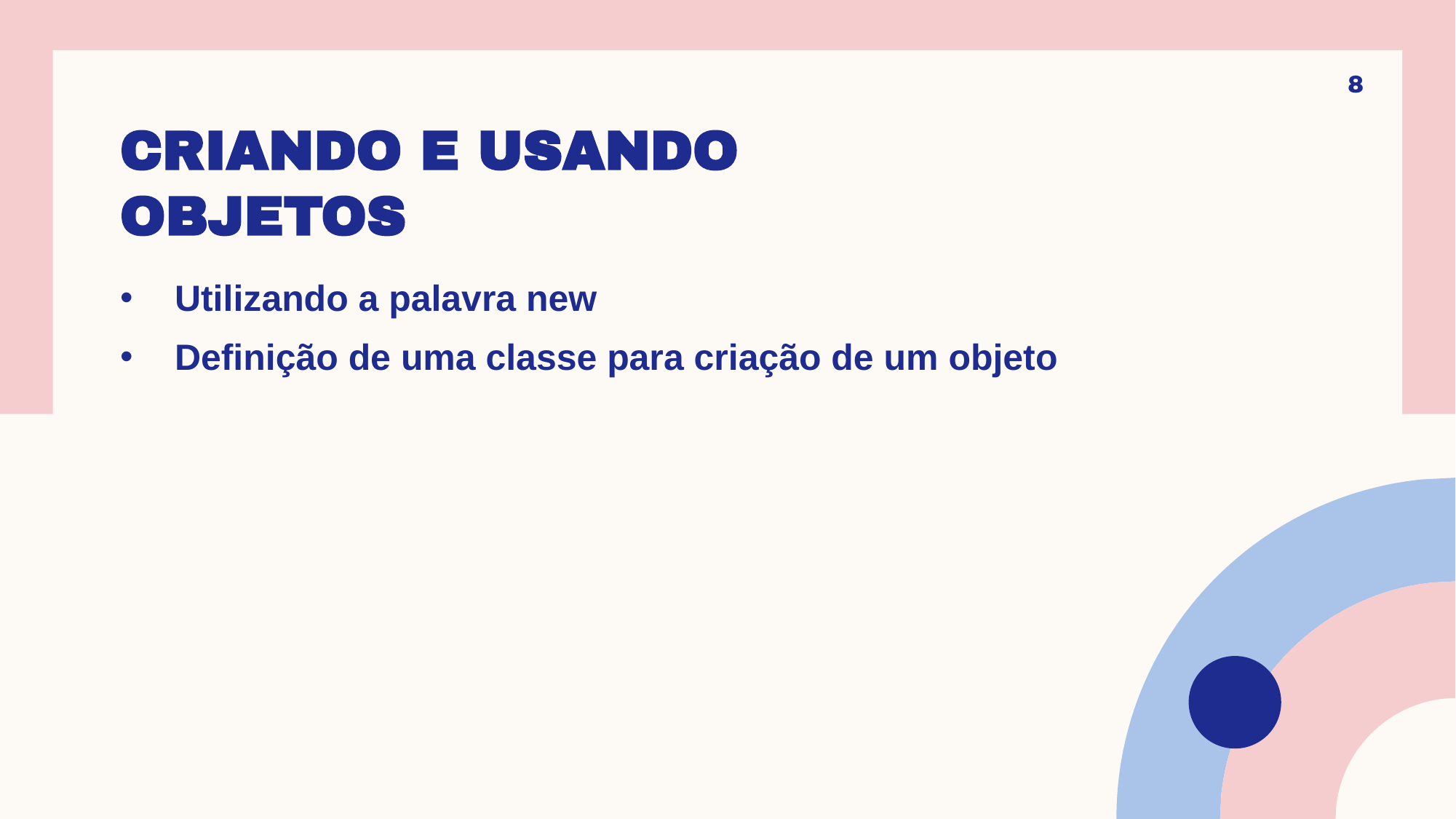

8
# Criando e Usando Objetos
Utilizando a palavra new
Definição de uma classe para criação de um objeto